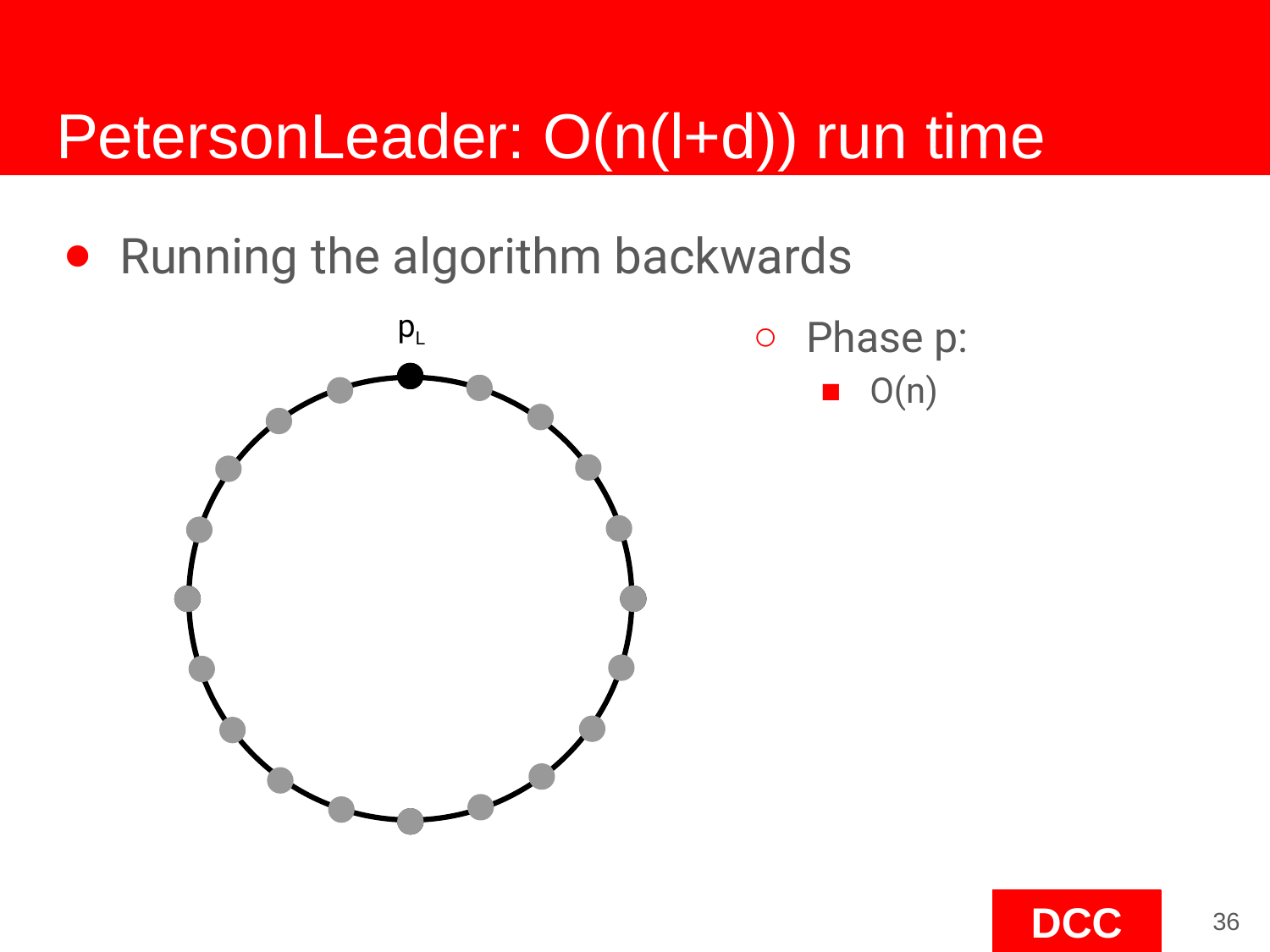

# PetersonLeader: O(n(l+d)) run time

Running the algorithm backwards
Phase p:
O(n)

pL

36